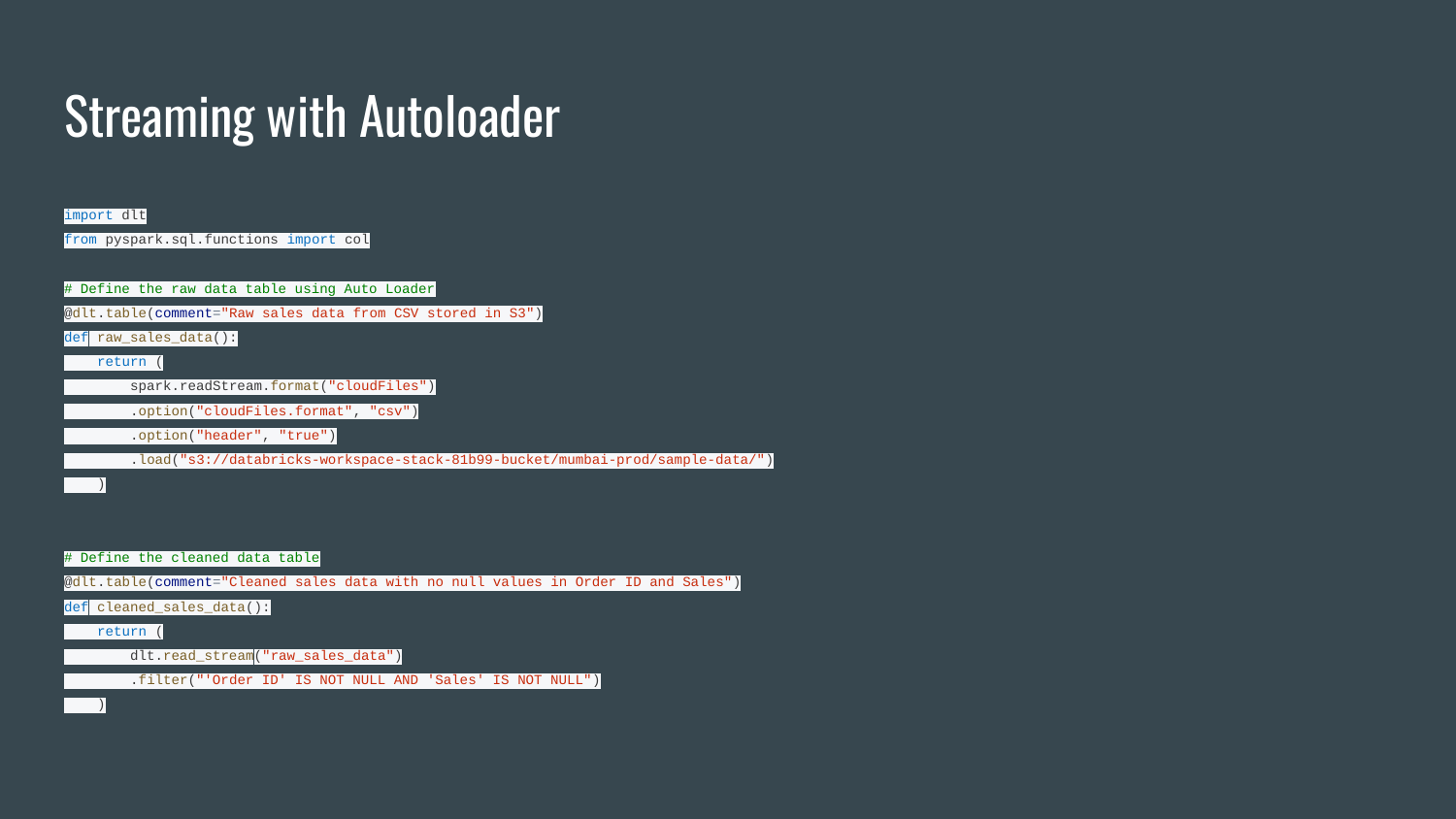

# Streaming with Autoloader
import dlt
from pyspark.sql.functions import col

# Define the raw data table using Auto Loader
@dlt.table(comment="Raw sales data from CSV stored in S3")
def raw_sales_data():
    return (
        spark.readStream.format("cloudFiles")
        .option("cloudFiles.format", "csv")
        .option("header", "true")
        .load("s3://databricks-workspace-stack-81b99-bucket/mumbai-prod/sample-data/")
    )

# Define the cleaned data table
@dlt.table(comment="Cleaned sales data with no null values in Order ID and Sales")
def cleaned_sales_data():
    return (
        dlt.read_stream("raw_sales_data")
        .filter("'Order ID' IS NOT NULL AND 'Sales' IS NOT NULL")
    )